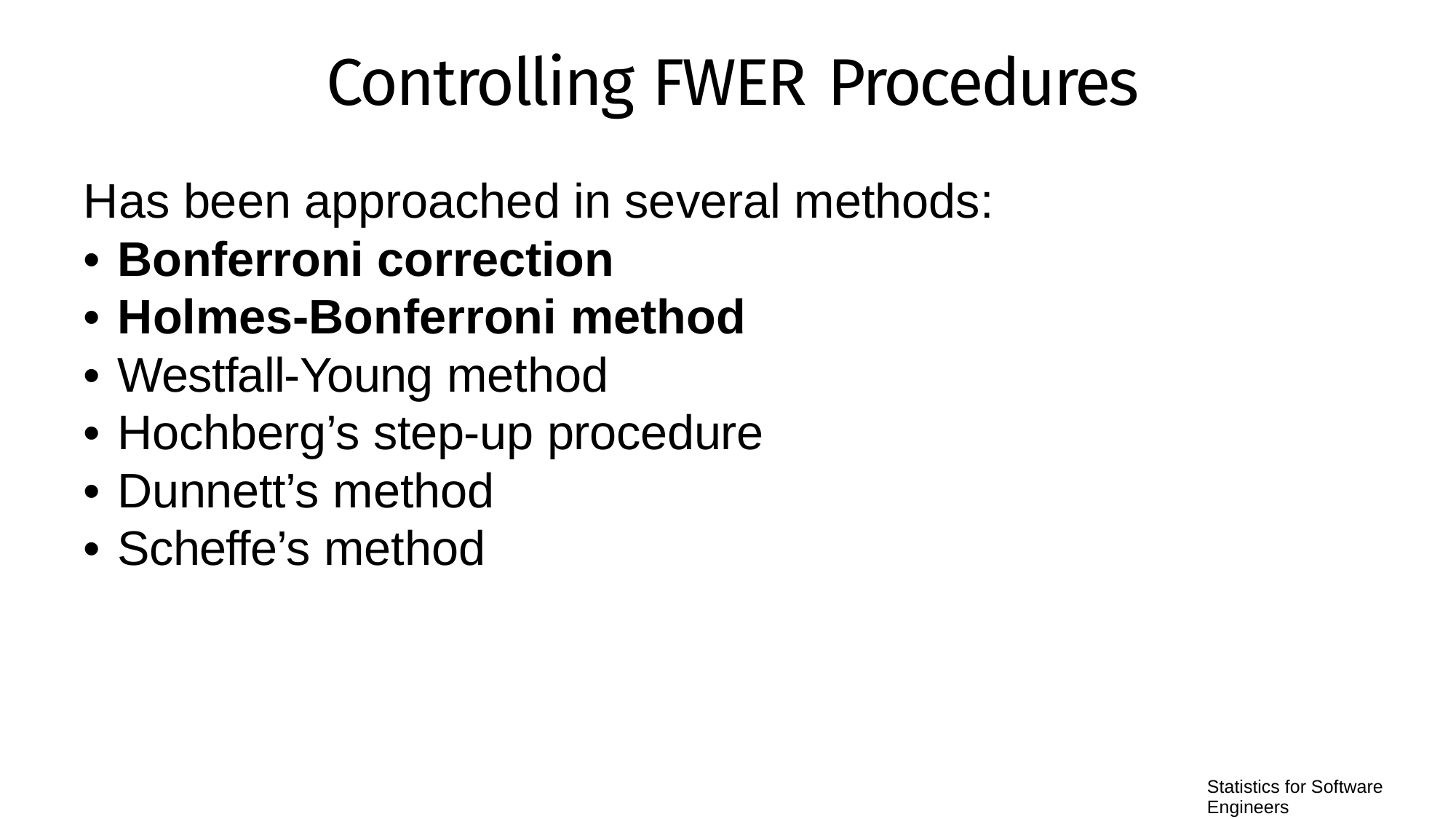

Controlling FWER Procedures
Has been approached in several methods:
• Bonferroni correction
• Holmes-Bonferroni method
• Westfall-Young method
• Hochberg’s step-up procedure
• Dunnett’s method
• Scheffe’s method
Statistics for Software
Engineers